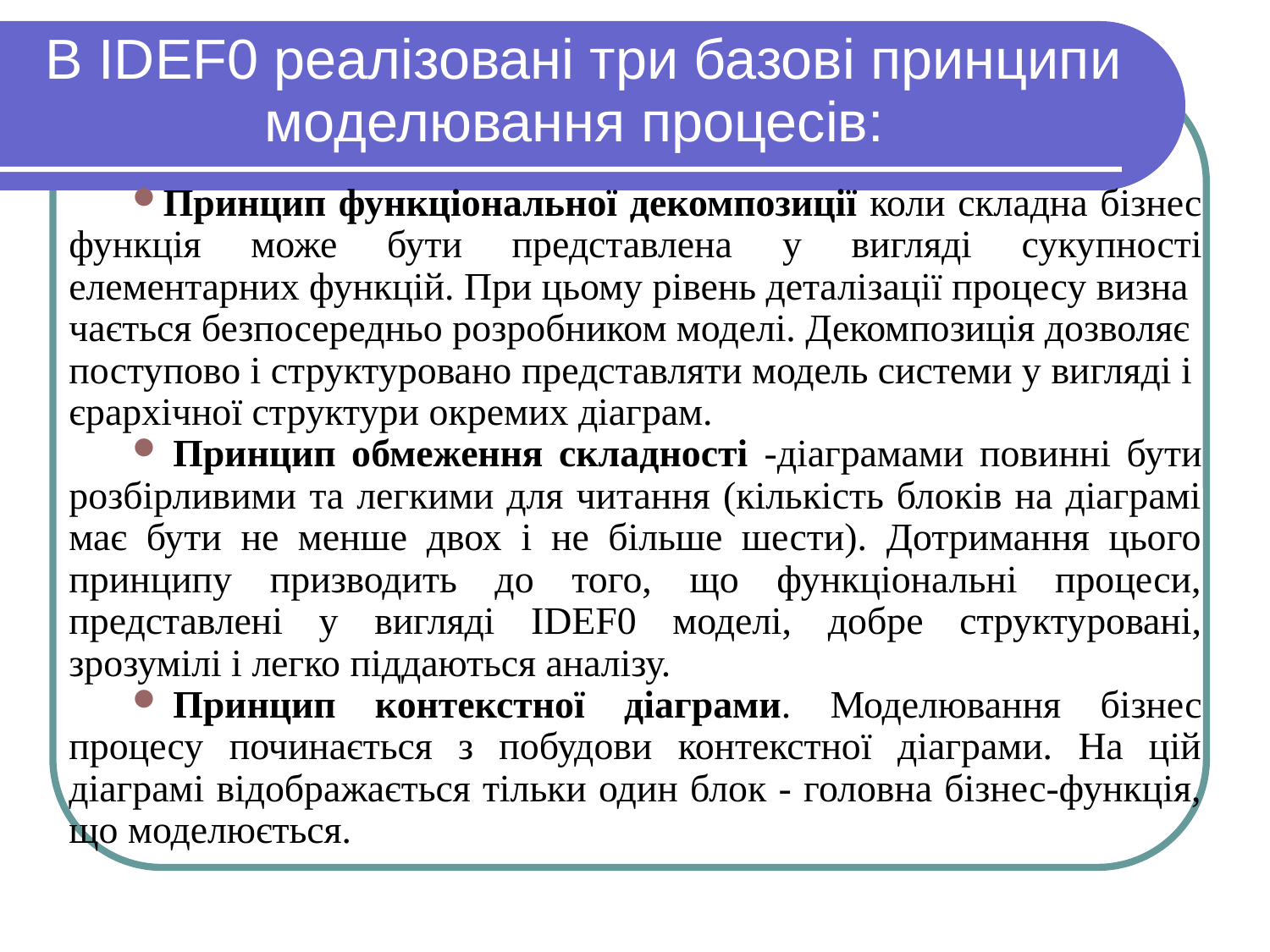

# В IDEF0 реалізовані три базові принципи моделювання процесів:
Принцип функціональної декомпозиції коли складна бізнес функція може бути представлена ​​у вигляді сукупності елементарних функцій. При цьому рівень деталізації процесу визначається безпосередньо розробником моделі. Декомпозиція дозволяє поступово і структуровано представляти модель системи у вигляді ієрархічної структури окремих діаграм.
 Принцип обмеження складності -діаграмами повинні бути розбірливими та легкими для читання (кількість блоків на діаграмі має бути не менше двох і не більше шести). Дотримання цього принципу призводить до того, що функціональні процеси, представлені у вигляді IDEF0 моделі, добре структуровані, зрозумілі і легко піддаються аналізу.
 Принцип контекстної діаграми. Моделювання бізнес процесу починається з побудови контекстної діаграми. На цій діаграмі відображається тільки один блок - головна бізнес-функція, що моделюється.